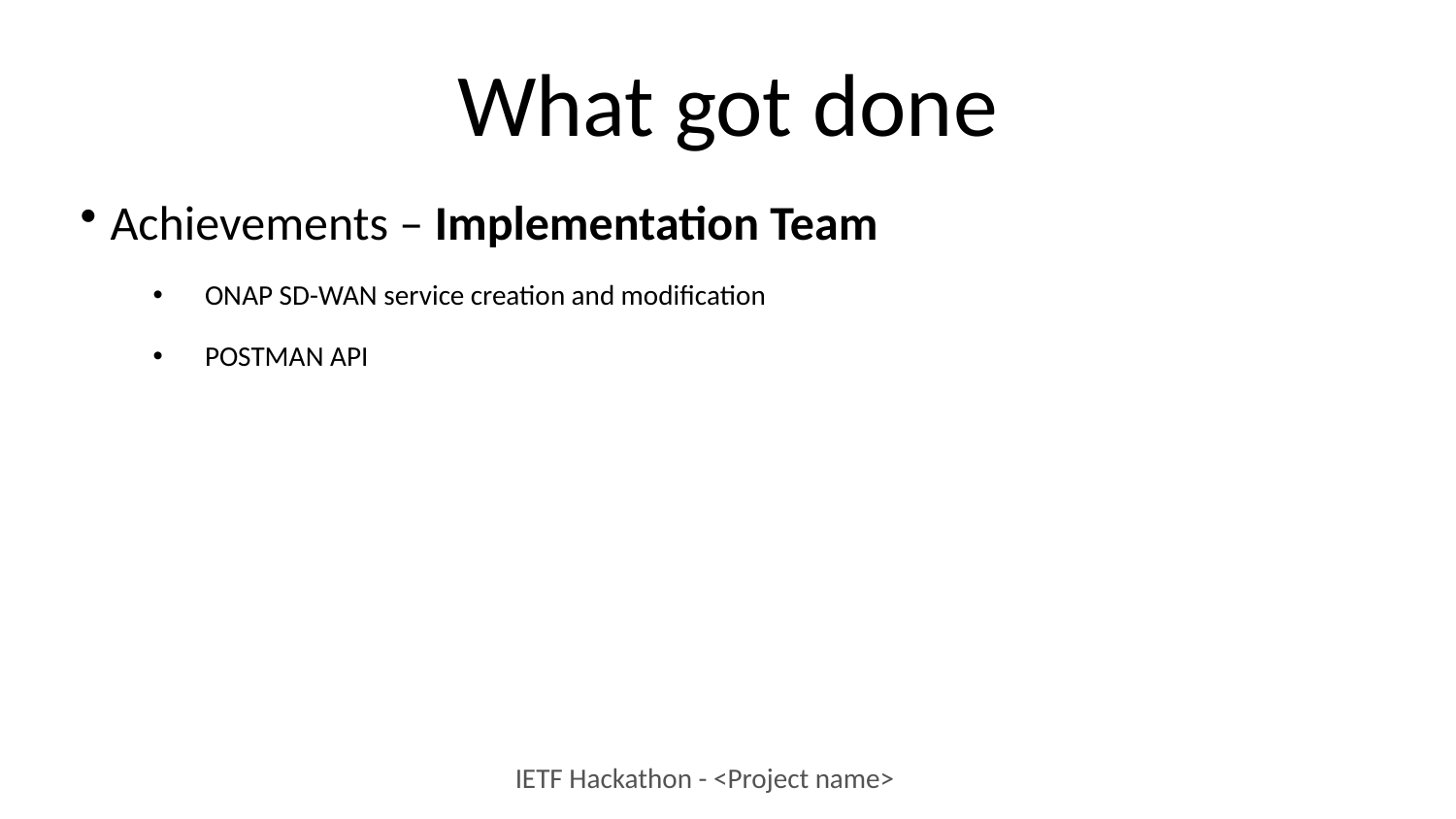

# What got done
Achievements – Implementation Team
ONAP SD-WAN service creation and modification
POSTMAN API